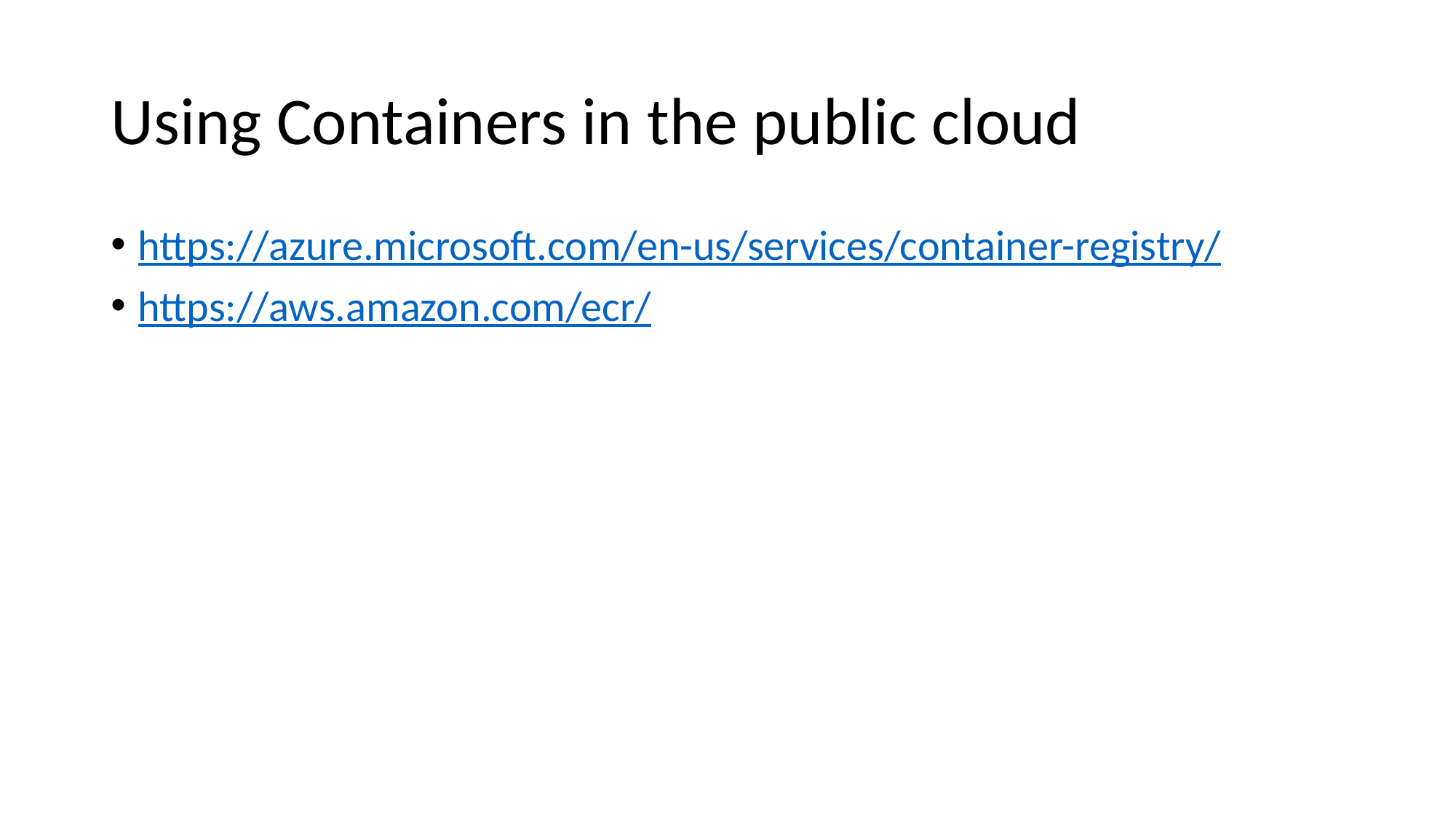

# Using Containers in the public cloud
https://azure.microsoft.com/en-us/services/container-registry/
https://aws.amazon.com/ecr/